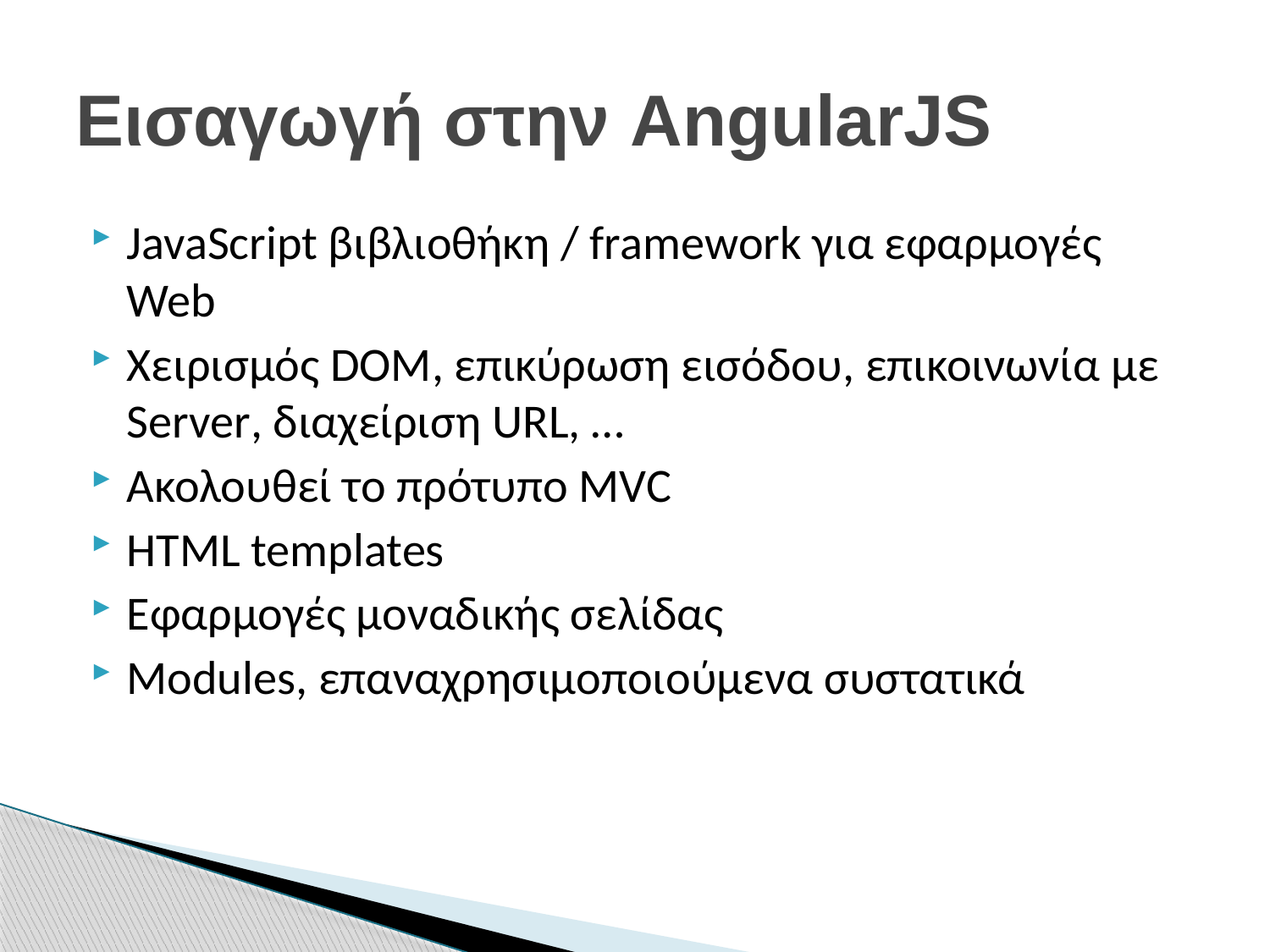

# Εισαγωγή στην AngularJS
JavaScript βιβλιοθήκη / framework για εφαρμογές Web
Χειρισμός DOM, επικύρωση εισόδου, επικοινωνία με Server, διαχείριση URL, …
Ακολουθεί το πρότυπο MVC
HTML templates
Εφαρμογές μοναδικής σελίδας
Modules, επαναχρησιμοποιούμενα συστατικά